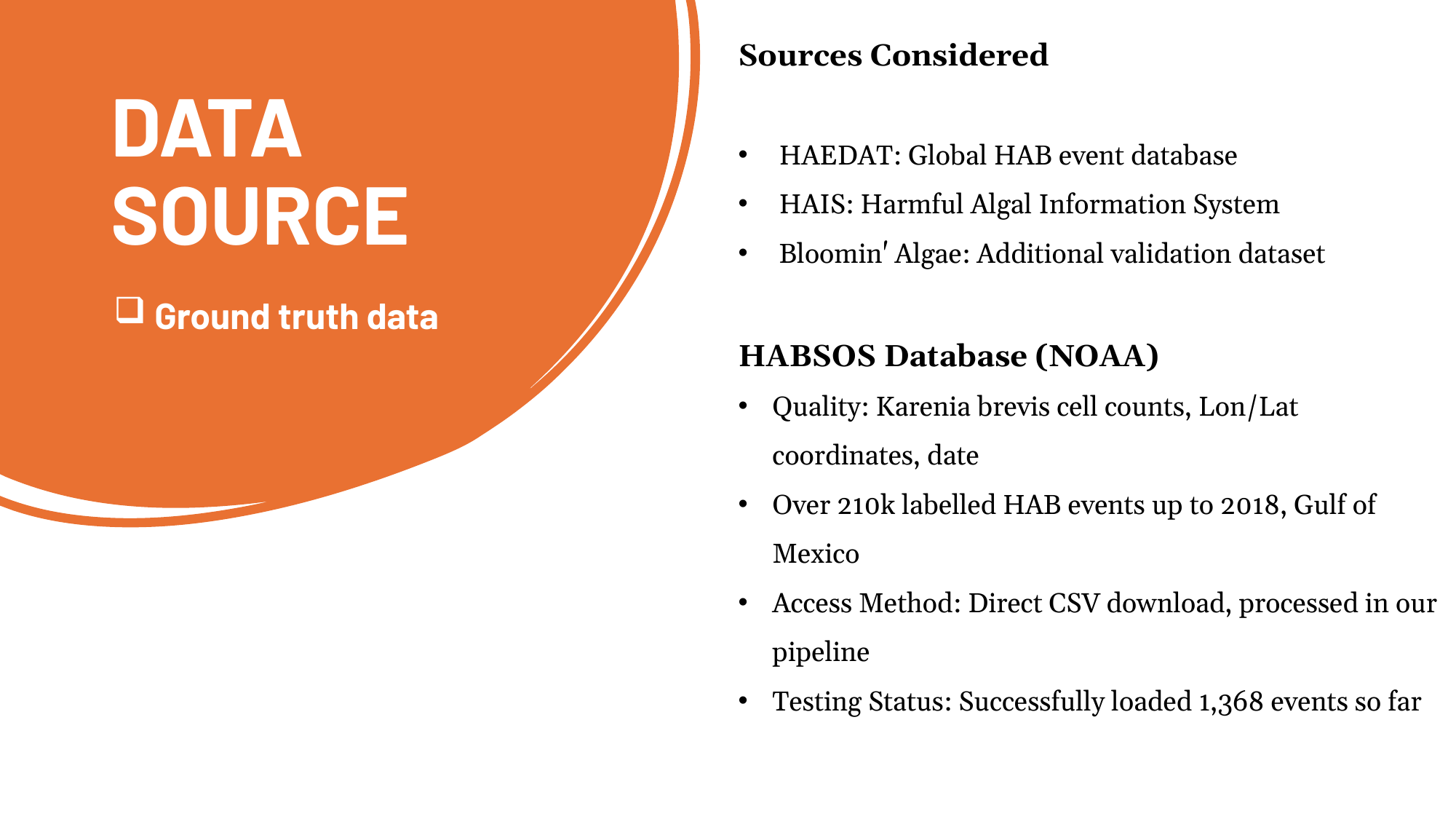

Sources Considered

⁠HAEDAT: Global HAB event database
HAIS: Harmful Algal Information System
⁠Bloomin' Algae: Additional validation dataset

HABSOS Database (NOAA)
Quality: Karenia brevis cell counts, Lon/Lat coordinates, date
⁠Over 210k labelled HAB events up to 2018, Gulf of Mexico
⁠Access Method: Direct CSV download, processed in our pipeline
Testing Status: Successfully loaded 1,368 events so far

# DATA SOURCE
Ground truth data